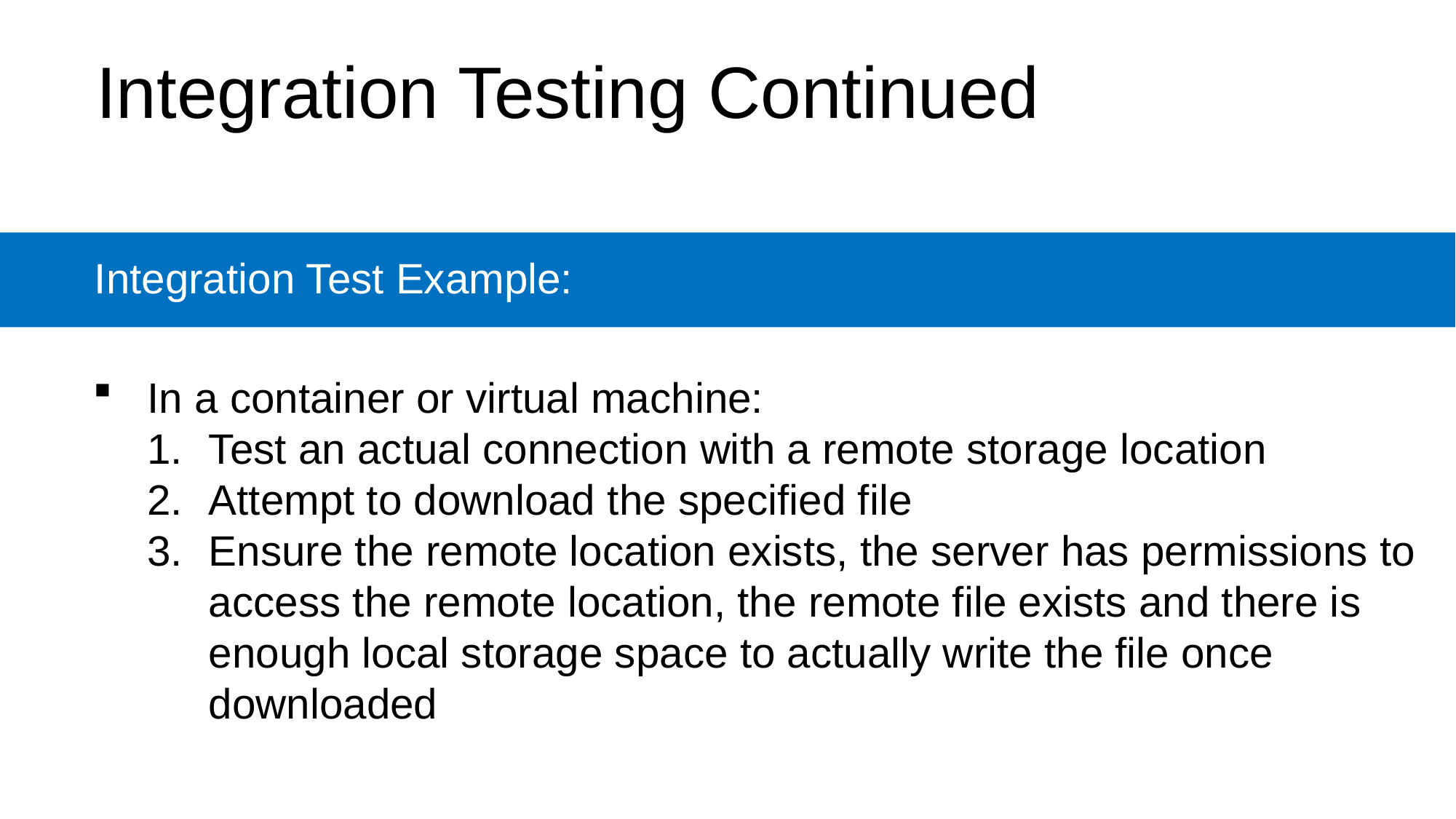

# Integration Testing Continued

Integration Test Example:
In a container or virtual machine:
Test an actual connection with a remote storage location
Attempt to download the specified file
Ensure the remote location exists, the server has permissions to access the remote location, the remote file exists and there is enough local storage space to actually write the file once downloaded